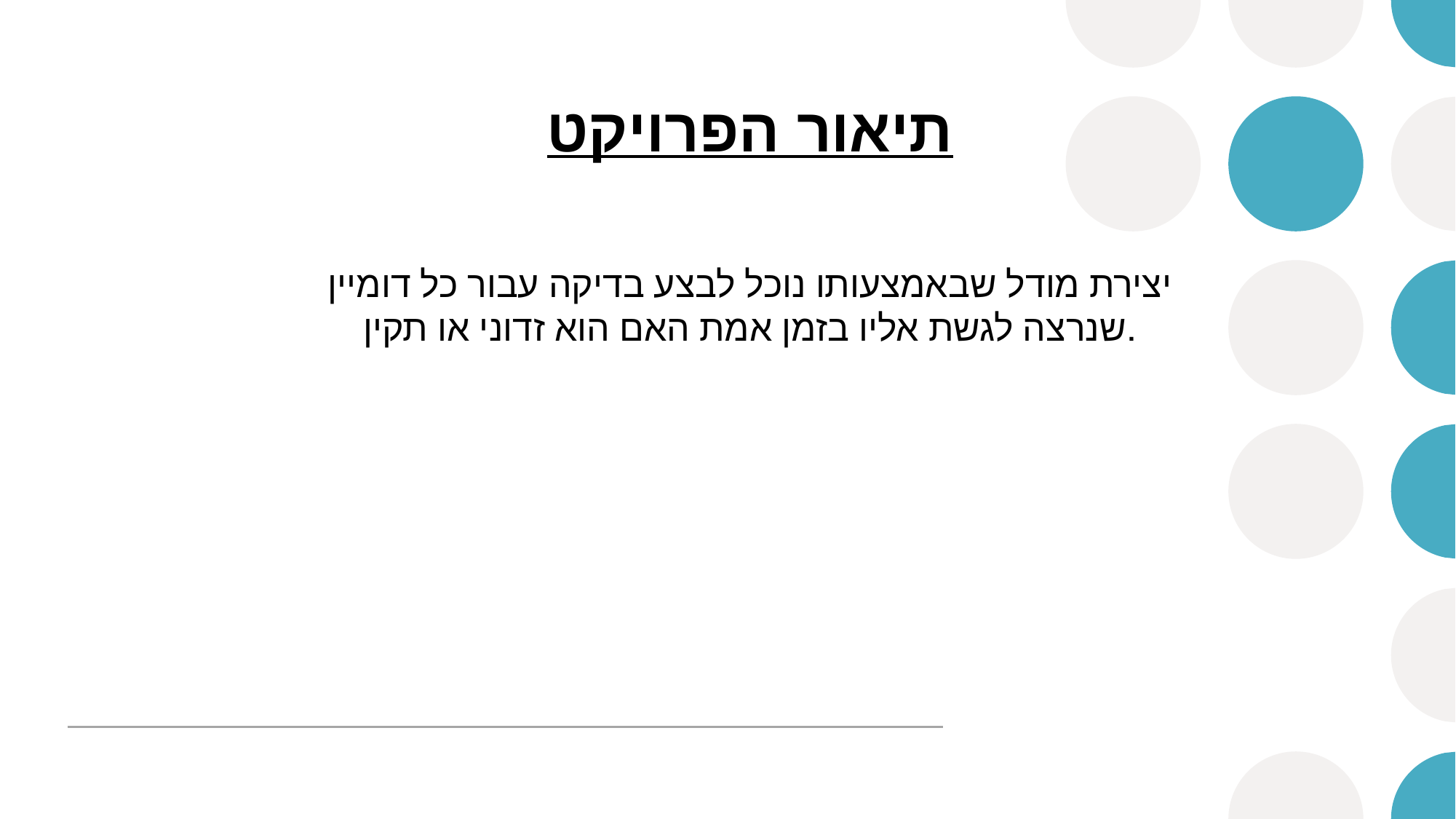

# תיאור הפרויקט
יצירת מודל שבאמצעותו נוכל לבצע בדיקה עבור כל דומיין שנרצה לגשת אליו בזמן אמת האם הוא זדוני או תקין.